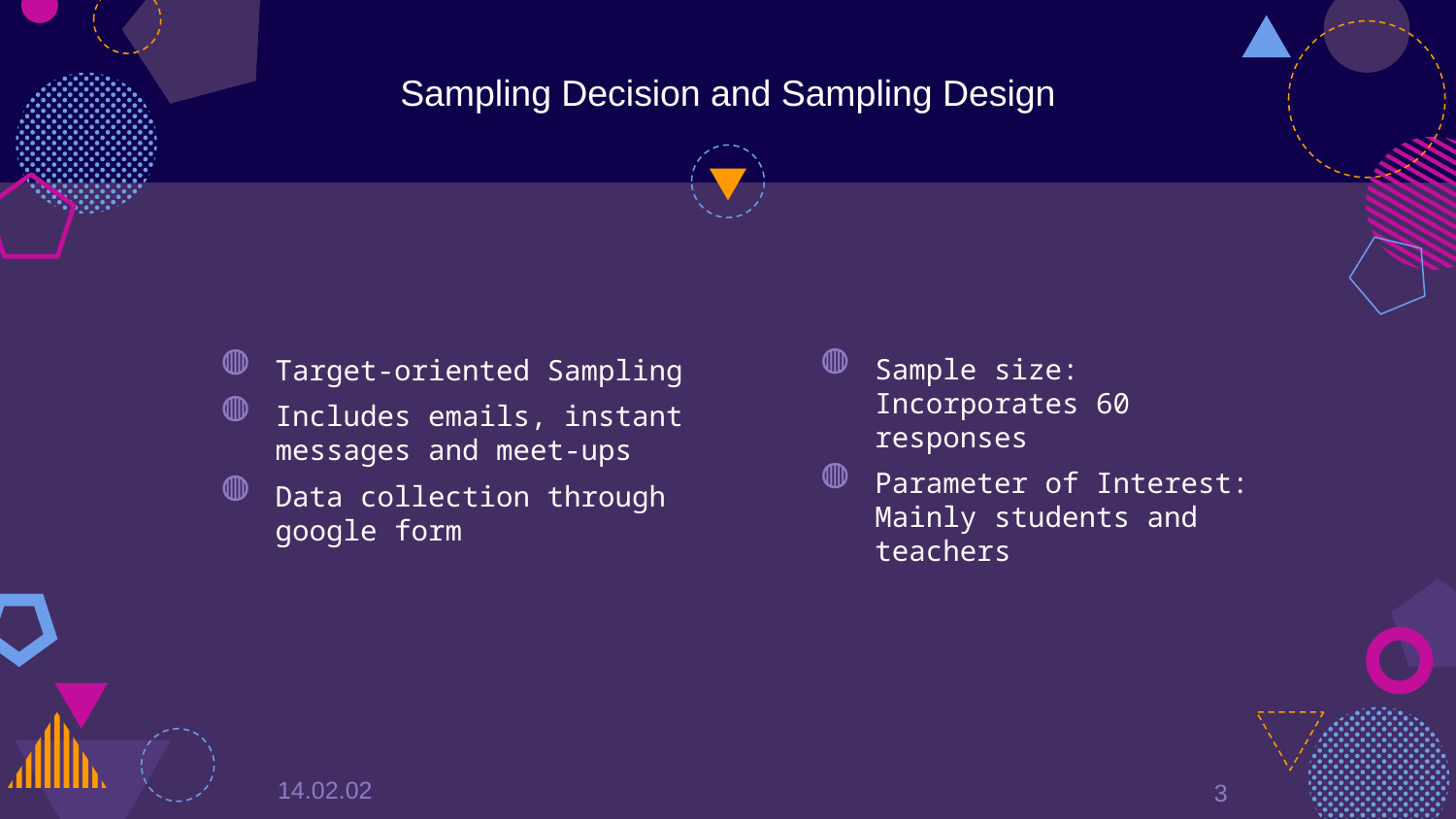

# Sampling Decision and Sampling Design

Sample size: Incorporates 60 responses
Parameter of Interest: Mainly students and teachers

Target-oriented Sampling
Includes emails, instant messages and meet-ups
Data collection through google form

14.02.02
3